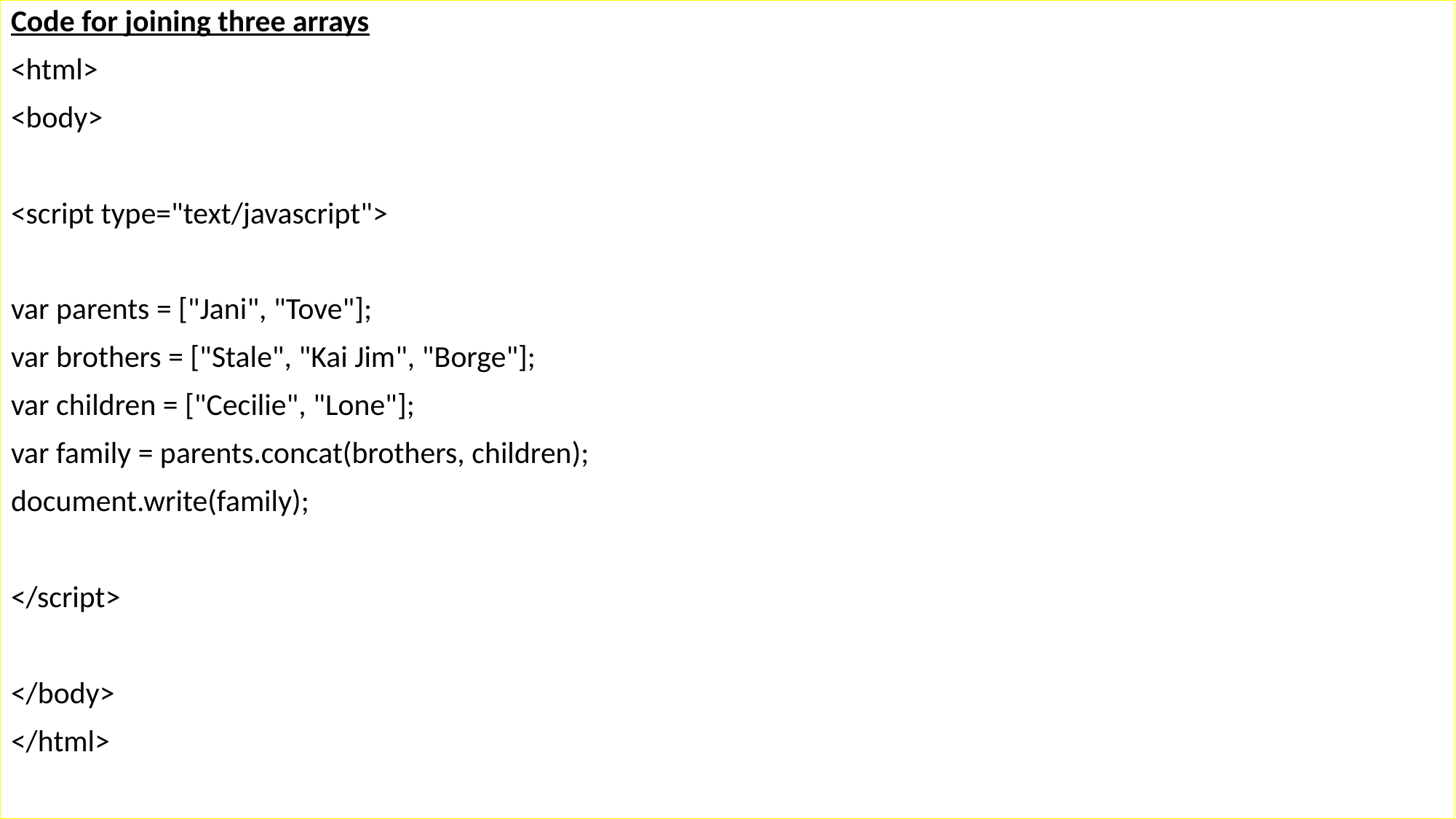

Code for joining three arrays
<html>
<body>

<script type="text/javascript">

var parents = ["Jani", "Tove"];
var brothers = ["Stale", "Kai Jim", "Borge"];
var children = ["Cecilie", "Lone"];
var family = parents.concat(brothers, children);
document.write(family);

</script>

</body>
</html>